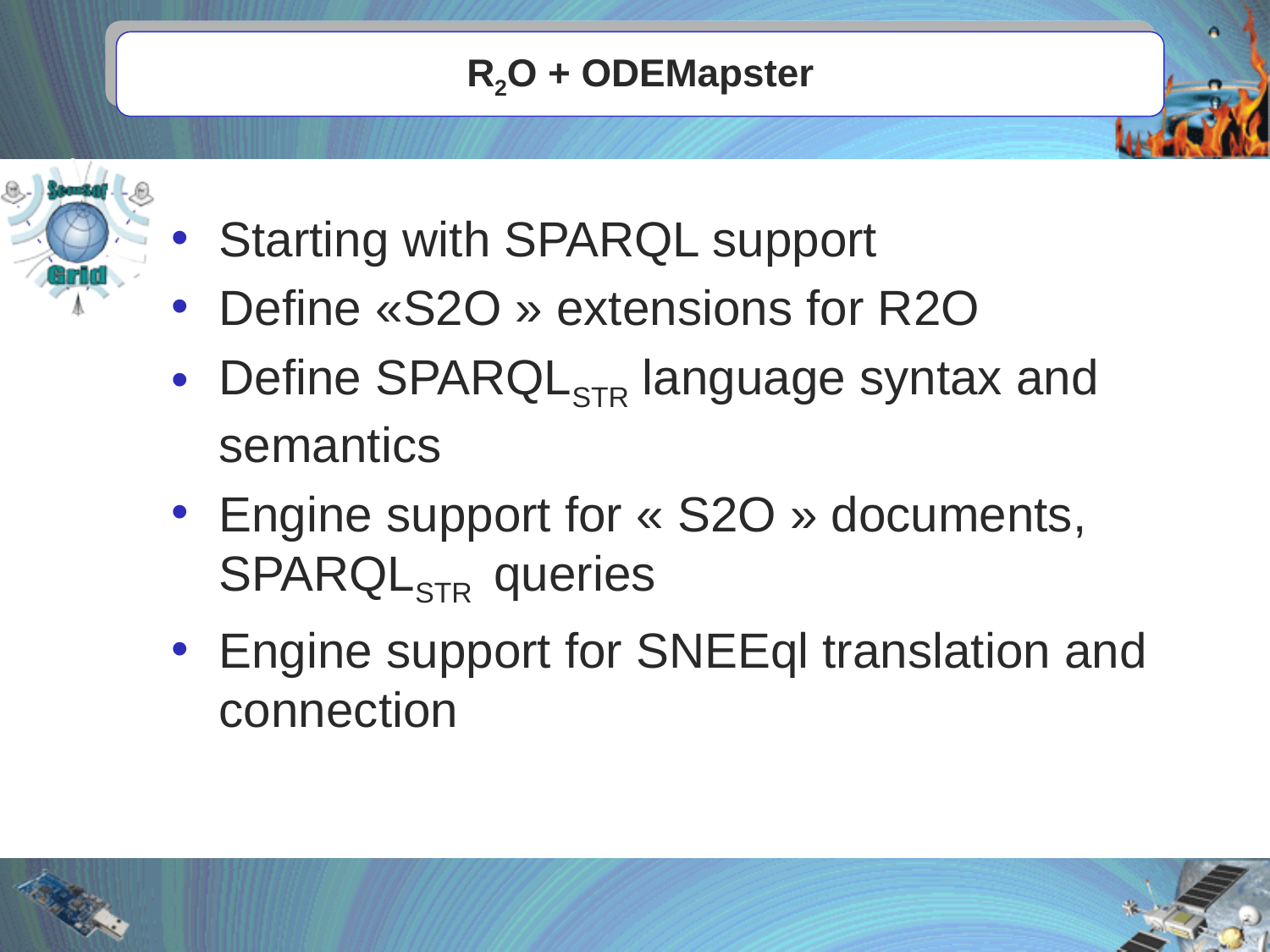

# R2O + ODEMapster
Starting with SPARQL support
Define «S2O » extensions for R2O
Define SPARQLSTR language syntax and semantics
Engine support for « S2O » documents, SPARQLSTR  queries
Engine support for SNEEql translation and connection